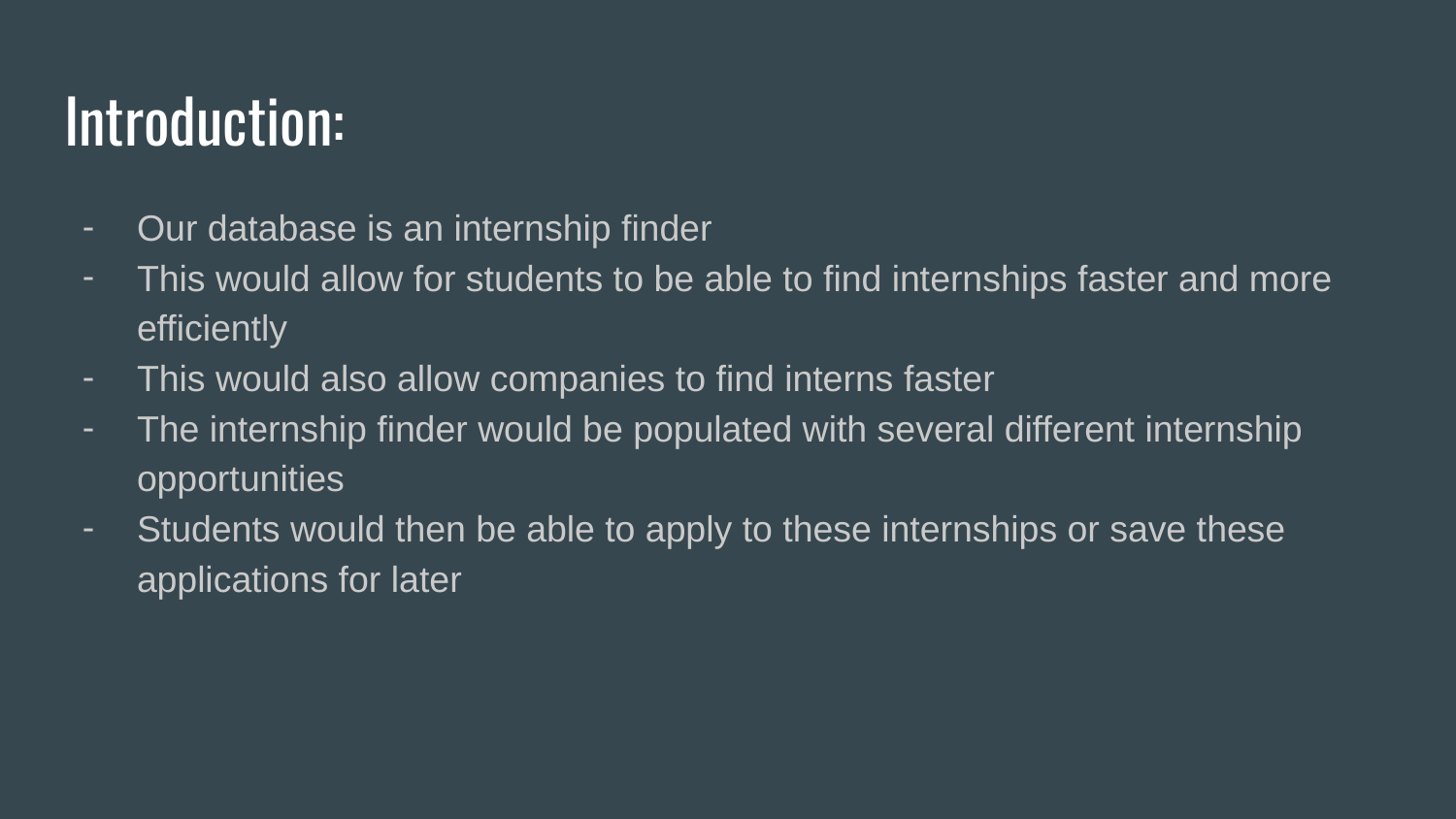

# Introduction:
Our database is an internship finder
This would allow for students to be able to find internships faster and more efficiently
This would also allow companies to find interns faster
The internship finder would be populated with several different internship opportunities
Students would then be able to apply to these internships or save these applications for later